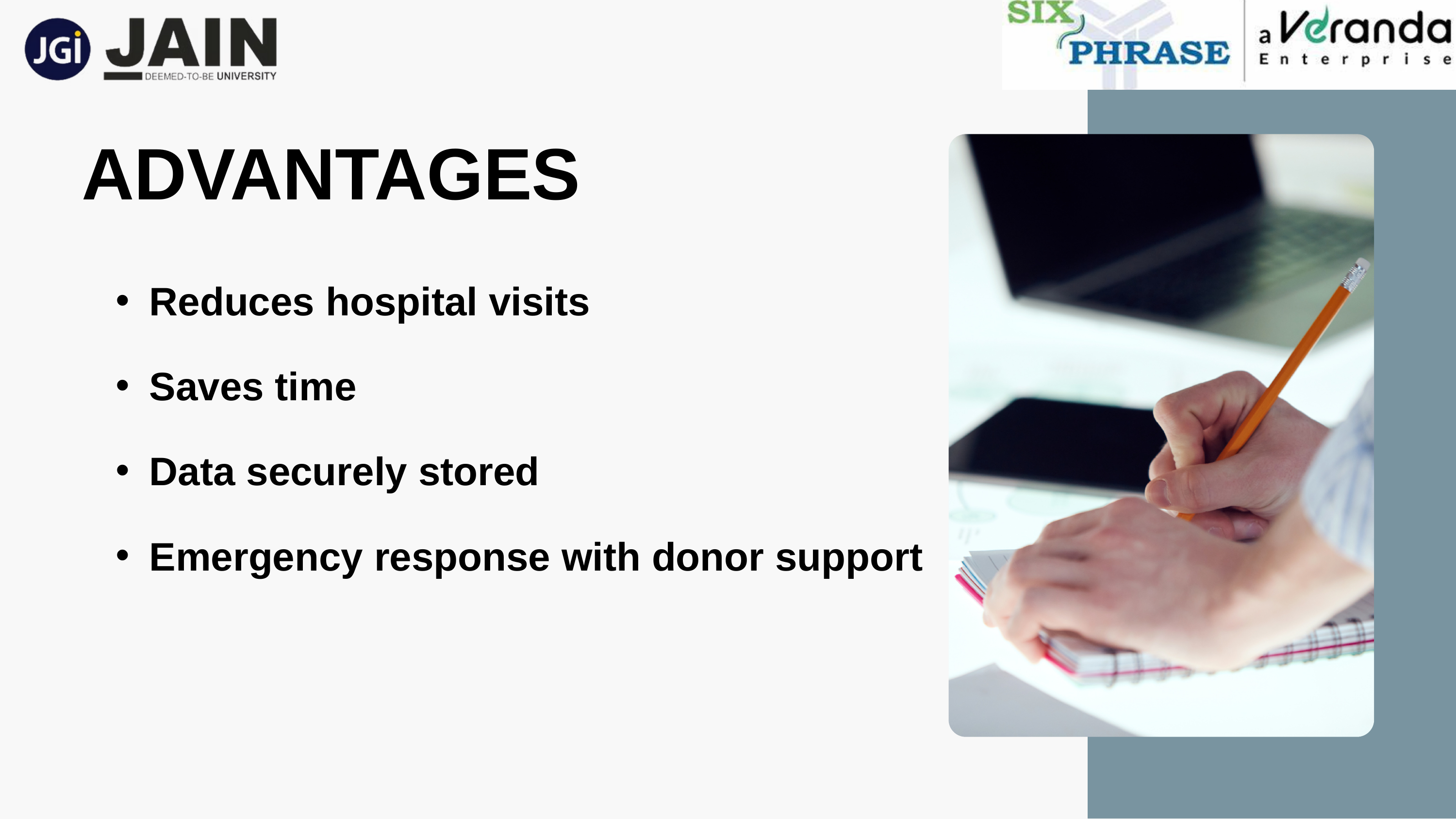

ADVANTAGES

Reduces hospital visits

Saves time

Data securely stored

Emergency response with donor support